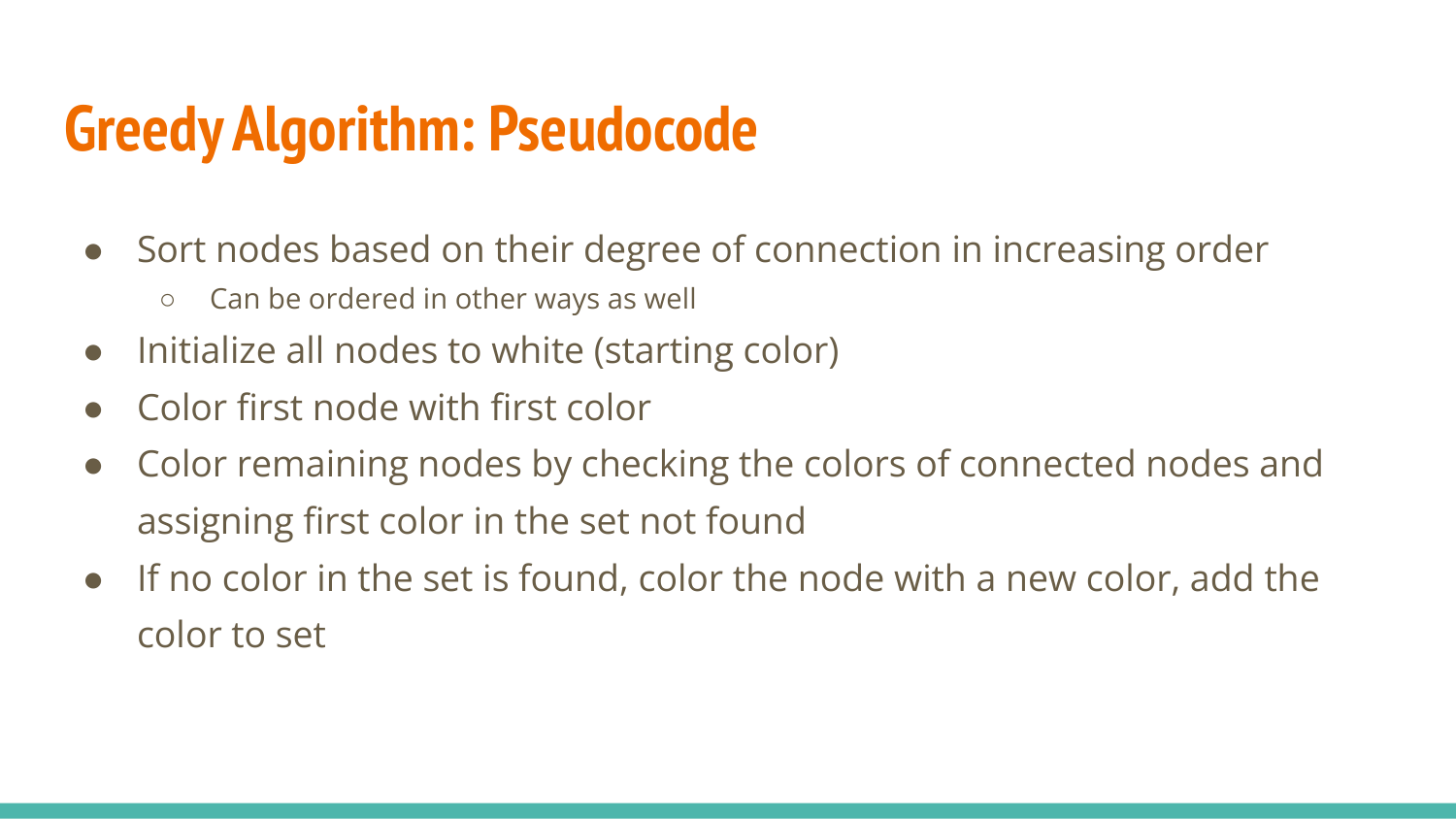

# Greedy Algorithm: Pseudocode
Sort nodes based on their degree of connection in increasing order
Can be ordered in other ways as well
Initialize all nodes to white (starting color)
Color first node with first color
Color remaining nodes by checking the colors of connected nodes and assigning first color in the set not found
If no color in the set is found, color the node with a new color, add the color to set